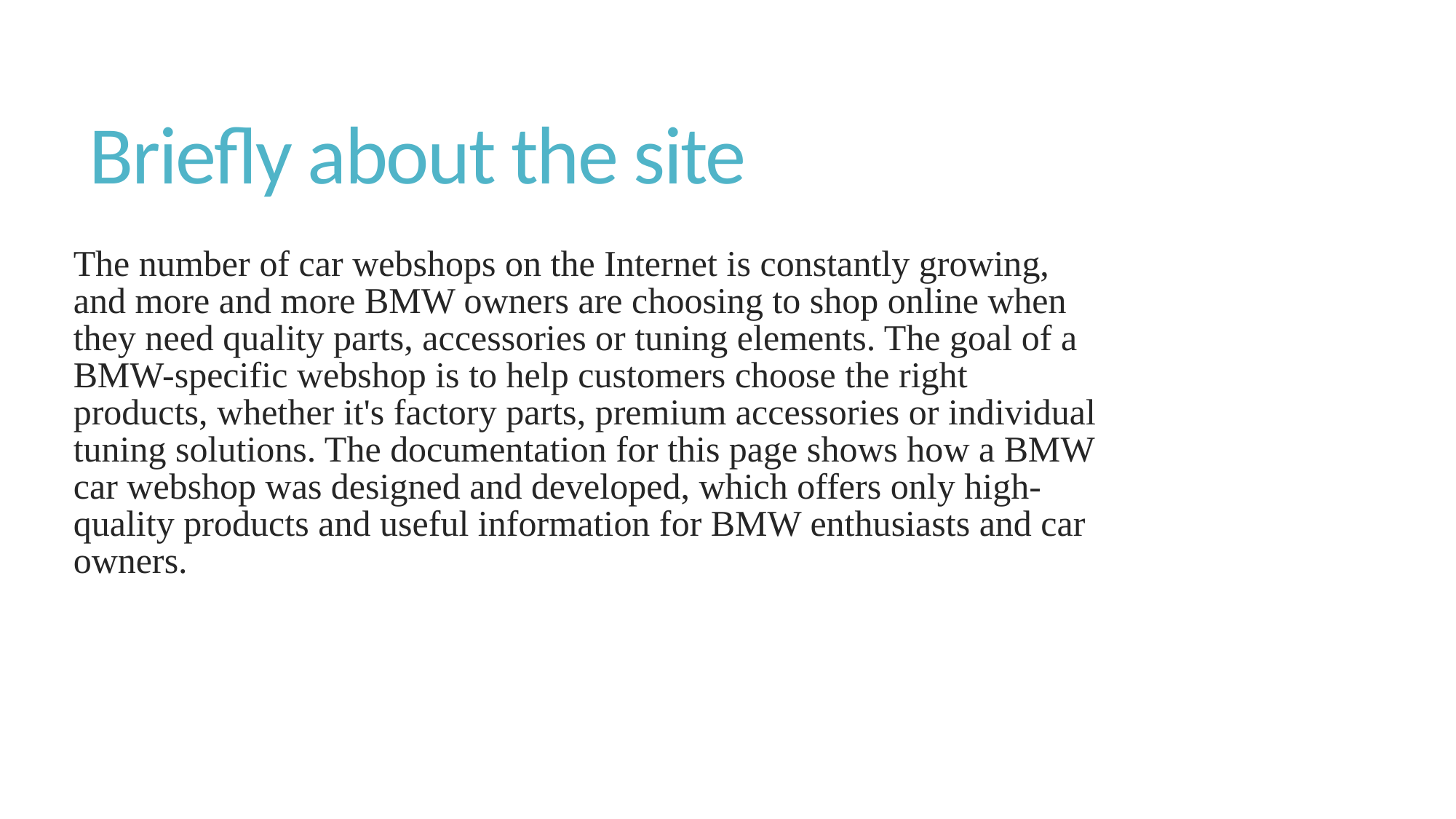

# Briefly about the site
The number of car webshops on the Internet is constantly growing, and more and more BMW owners are choosing to shop online when they need quality parts, accessories or tuning elements. The goal of a BMW-specific webshop is to help customers choose the right products, whether it's factory parts, premium accessories or individual tuning solutions. The documentation for this page shows how a BMW car webshop was designed and developed, which offers only high-quality products and useful information for BMW enthusiasts and car owners.